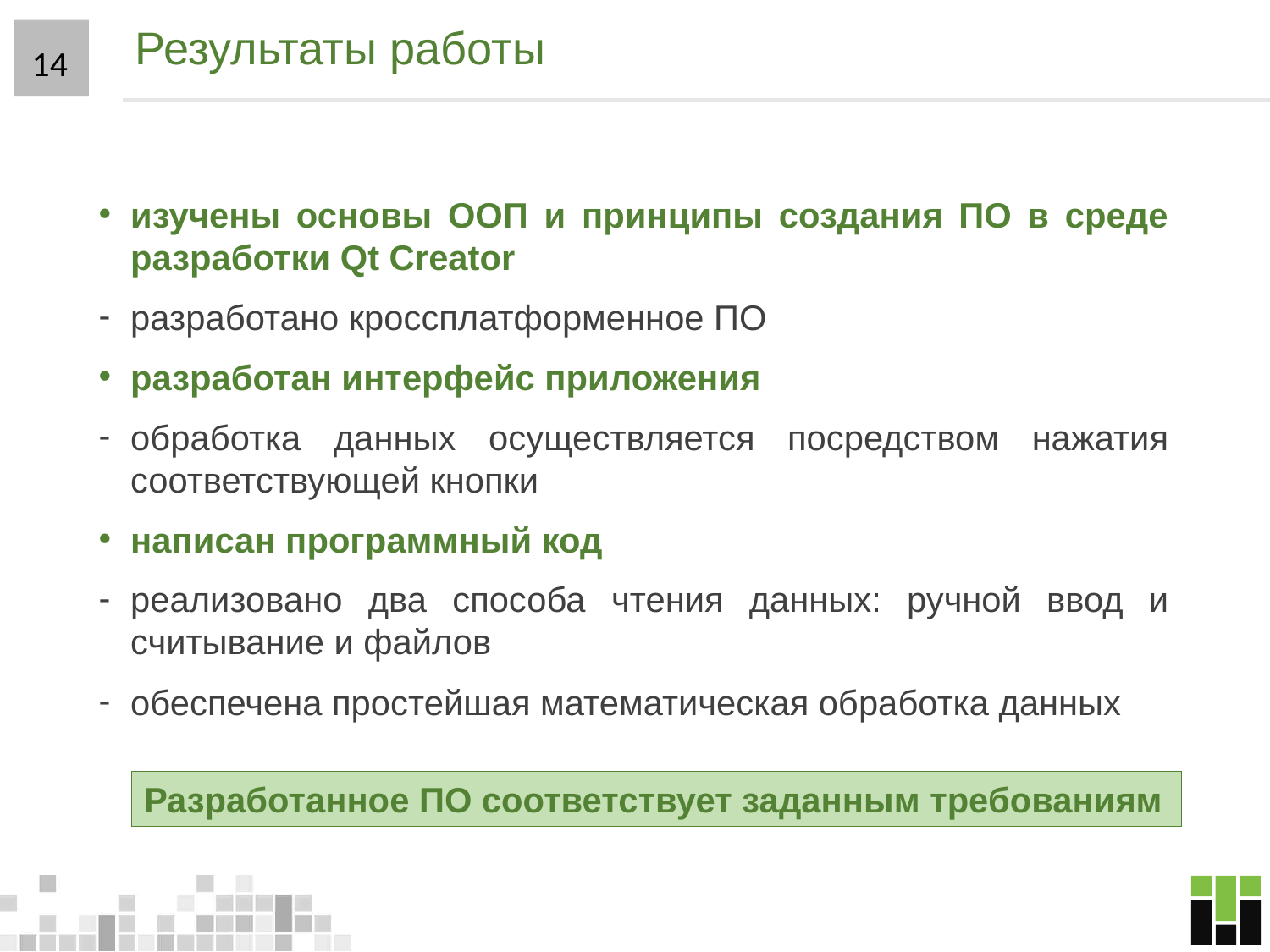

# Результаты работы
14
изучены основы ООП и принципы создания ПО в среде разработки Qt Creator
разработано кроссплатформенное ПО
разработан интерфейс приложения
обработка данных осуществляется посредством нажатия соответствующей кнопки
написан программный код
реализовано два способа чтения данных: ручной ввод и считывание и файлов
обеспечена простейшая математическая обработка данных

Разработанное ПО соответствует заданным требованиям